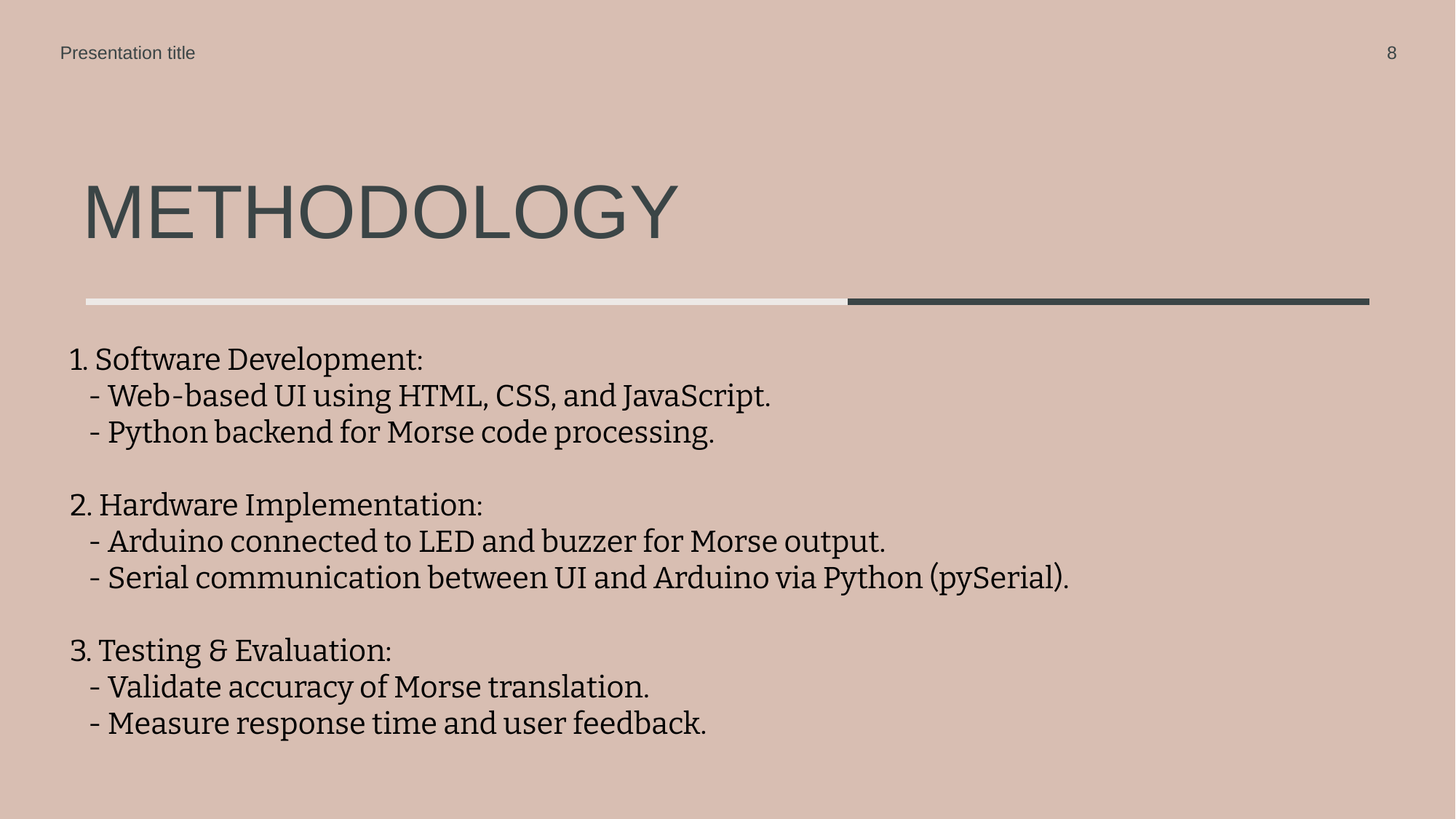

Presentation title
8
# Methodology
1. Software Development:
   - Web-based UI using HTML, CSS, and JavaScript.
   - Python backend for Morse code processing.

2. Hardware Implementation:
   - Arduino connected to LED and buzzer for Morse output.
   - Serial communication between UI and Arduino via Python (pySerial).

3. Testing & Evaluation:
   - Validate accuracy of Morse translation.
   - Measure response time and user feedback.